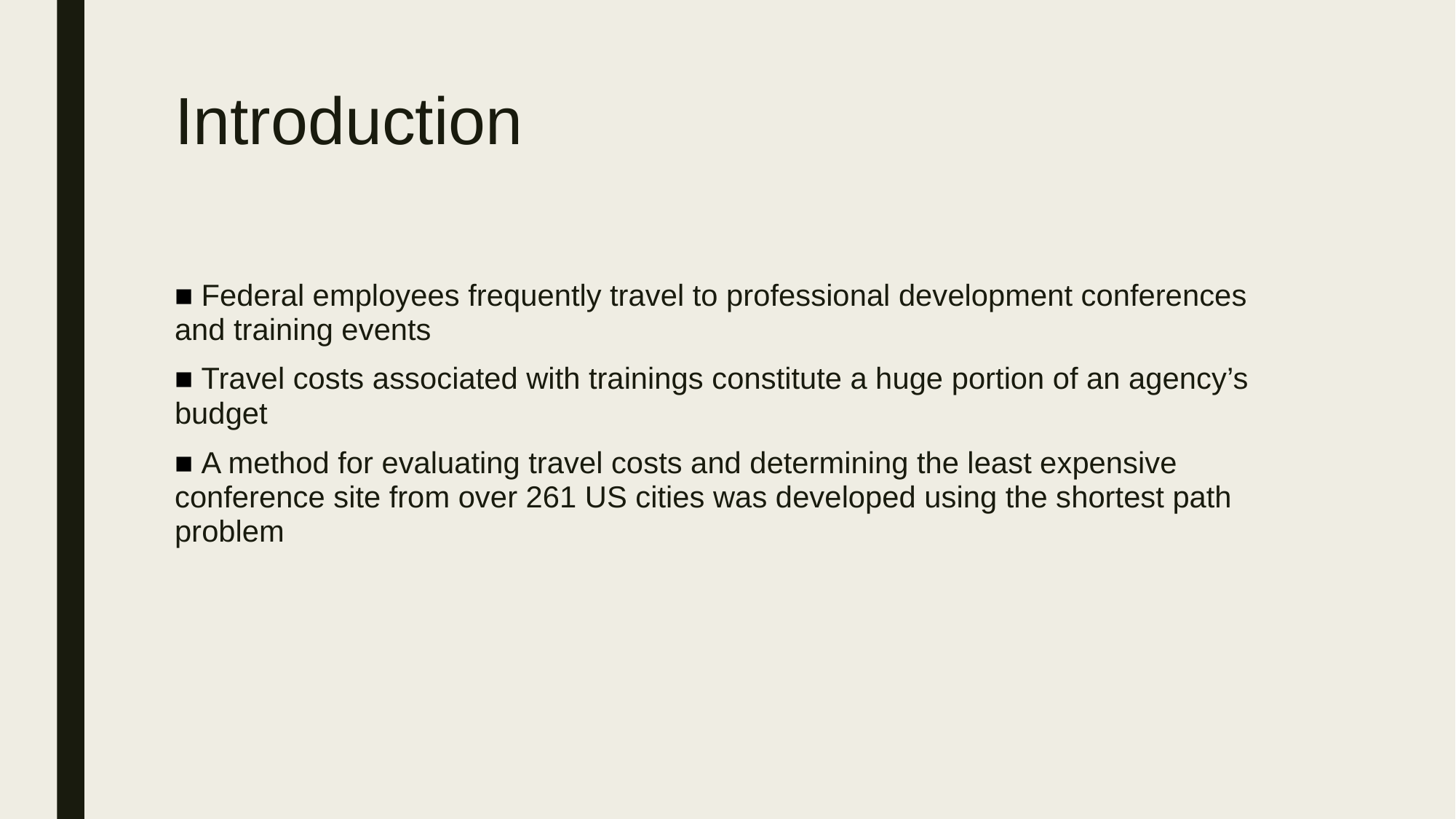

# Introduction
■ Federal employees frequently travel to professional development conferences and training events
■ Travel costs associated with trainings constitute a huge portion of an agency’s budget
■ A method for evaluating travel costs and determining the least expensive conference site from over 261 US cities was developed using the shortest path problem